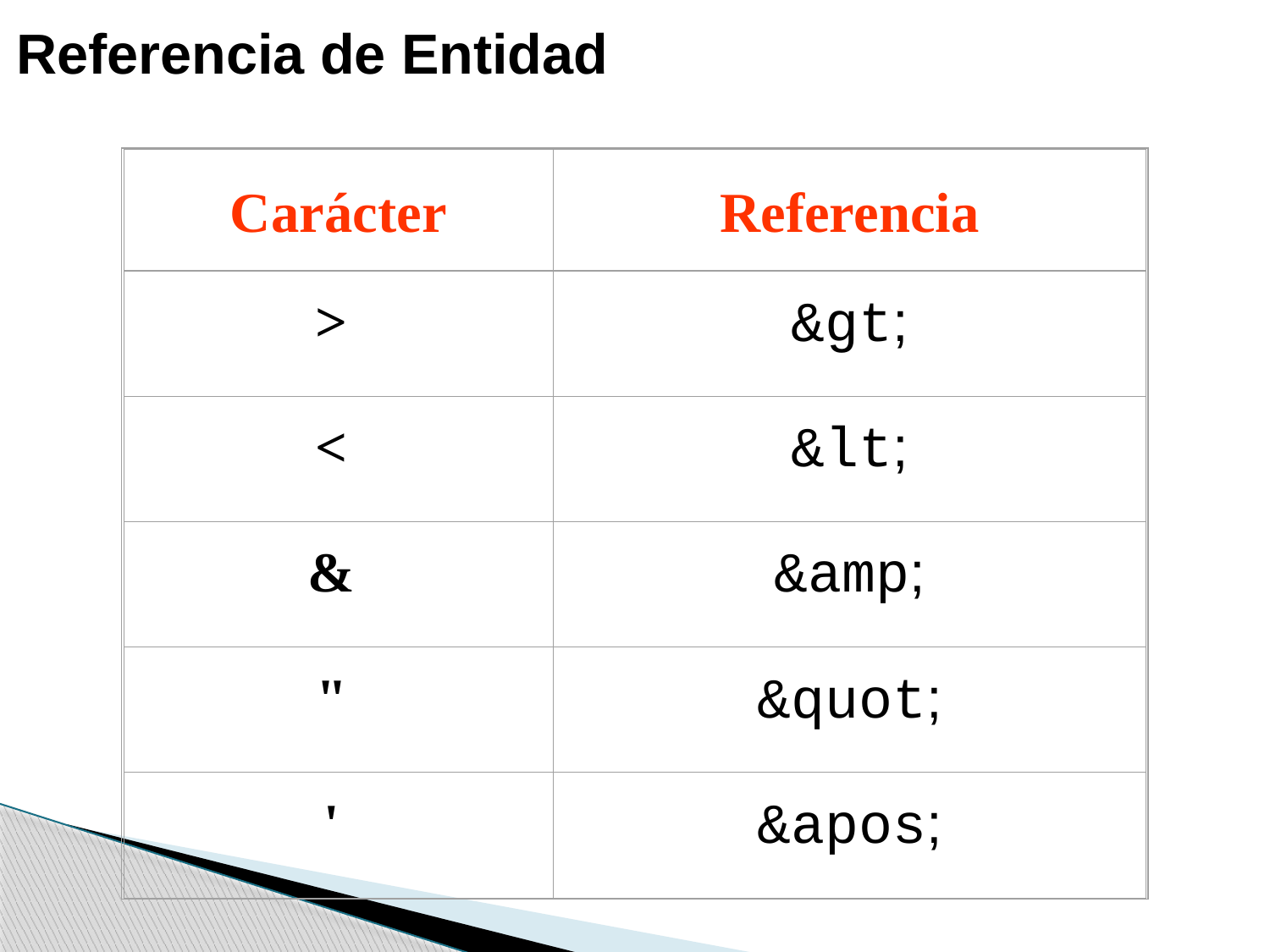

Referencia de Entidad

Carácter

Referencia

>

&gt;

<

&lt;

&

&amp;

"

&quot;

'

&apos;